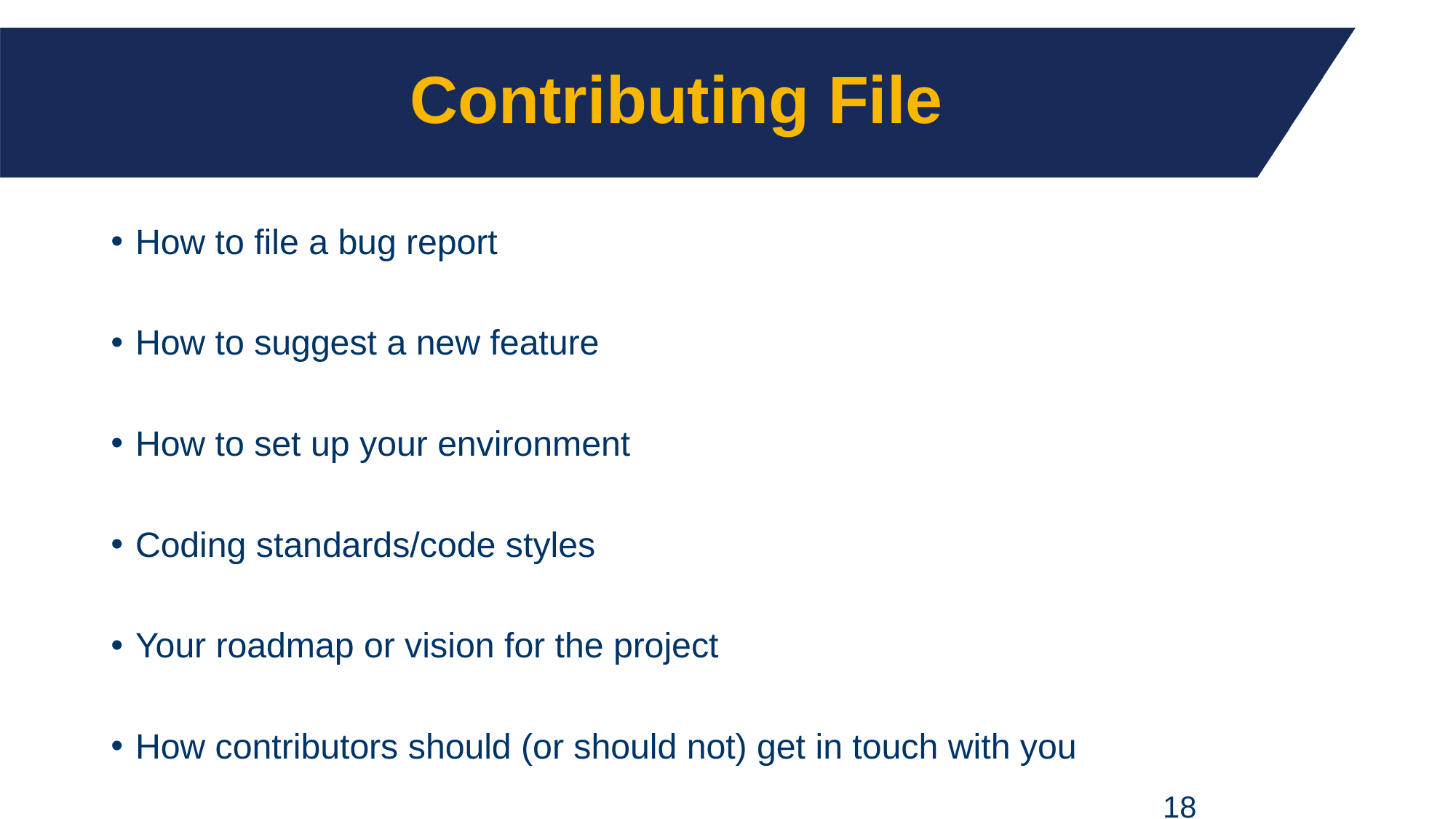

# Contributing File
How to file a bug report

How to suggest a new feature

How to set up your environment

Coding standards/code styles

Your roadmap or vision for the project

How contributors should (or should not) get in touch with you

18